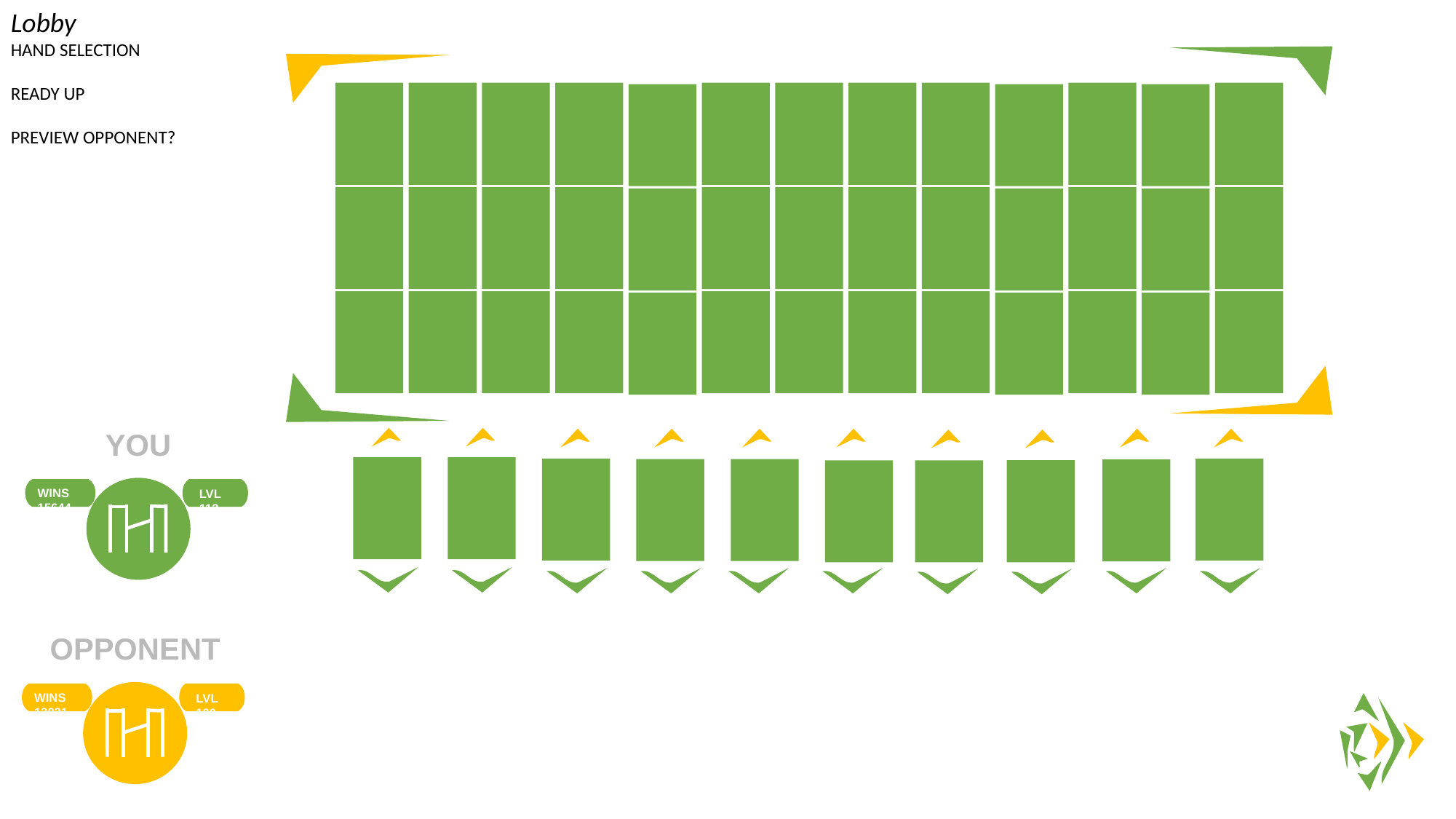

Lobby
HAND SELECTION
READY UP
PREVIEW OPPONENT?

YOU

WINS 15644
LVL 112
OPPONENT

WINS 12021
LVL 100